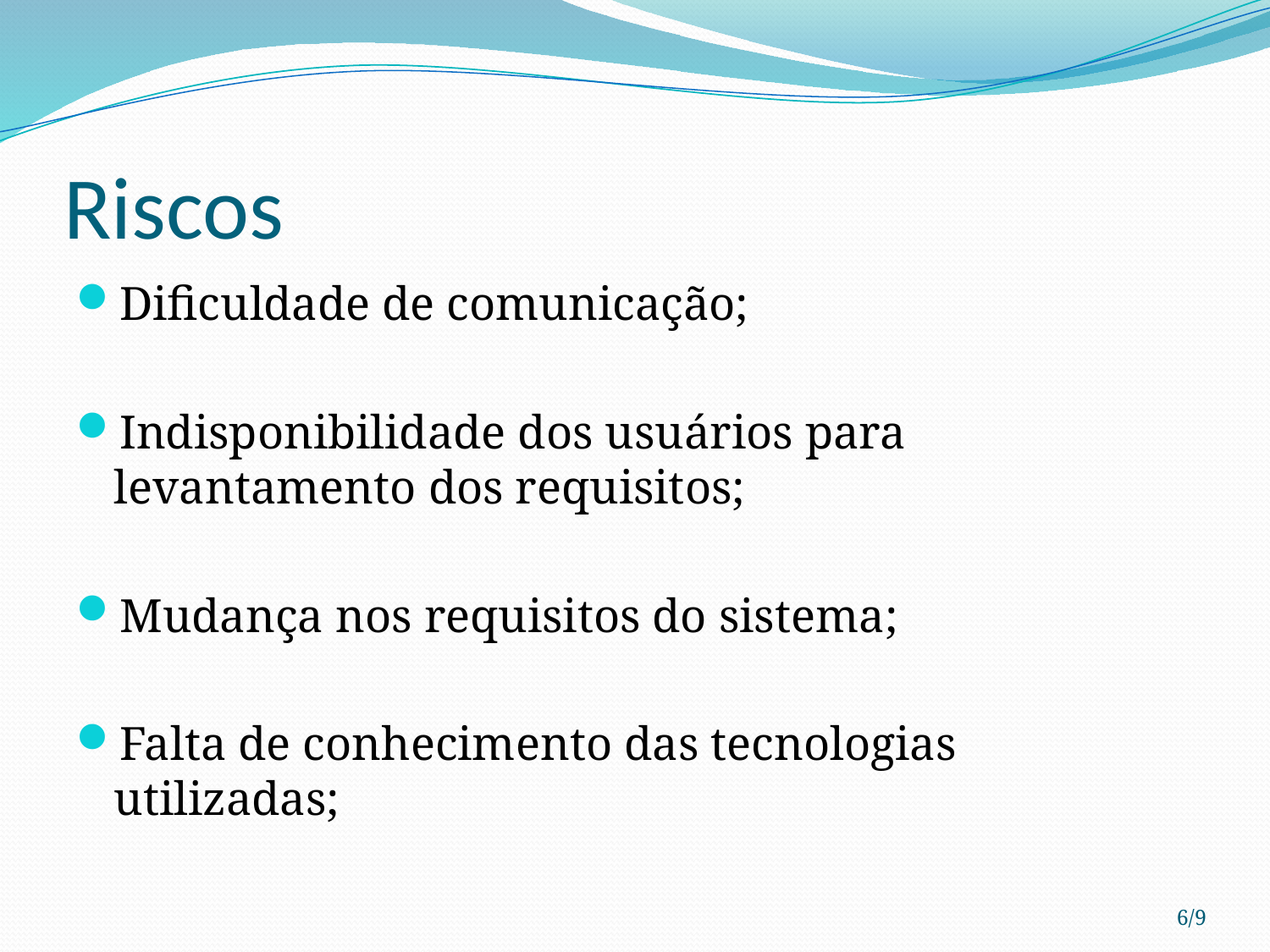

# Riscos
Dificuldade de comunicação;

Indisponibilidade dos usuários para levantamento dos requisitos;

Mudança nos requisitos do sistema;

Falta de conhecimento das tecnologias utilizadas;
6/9